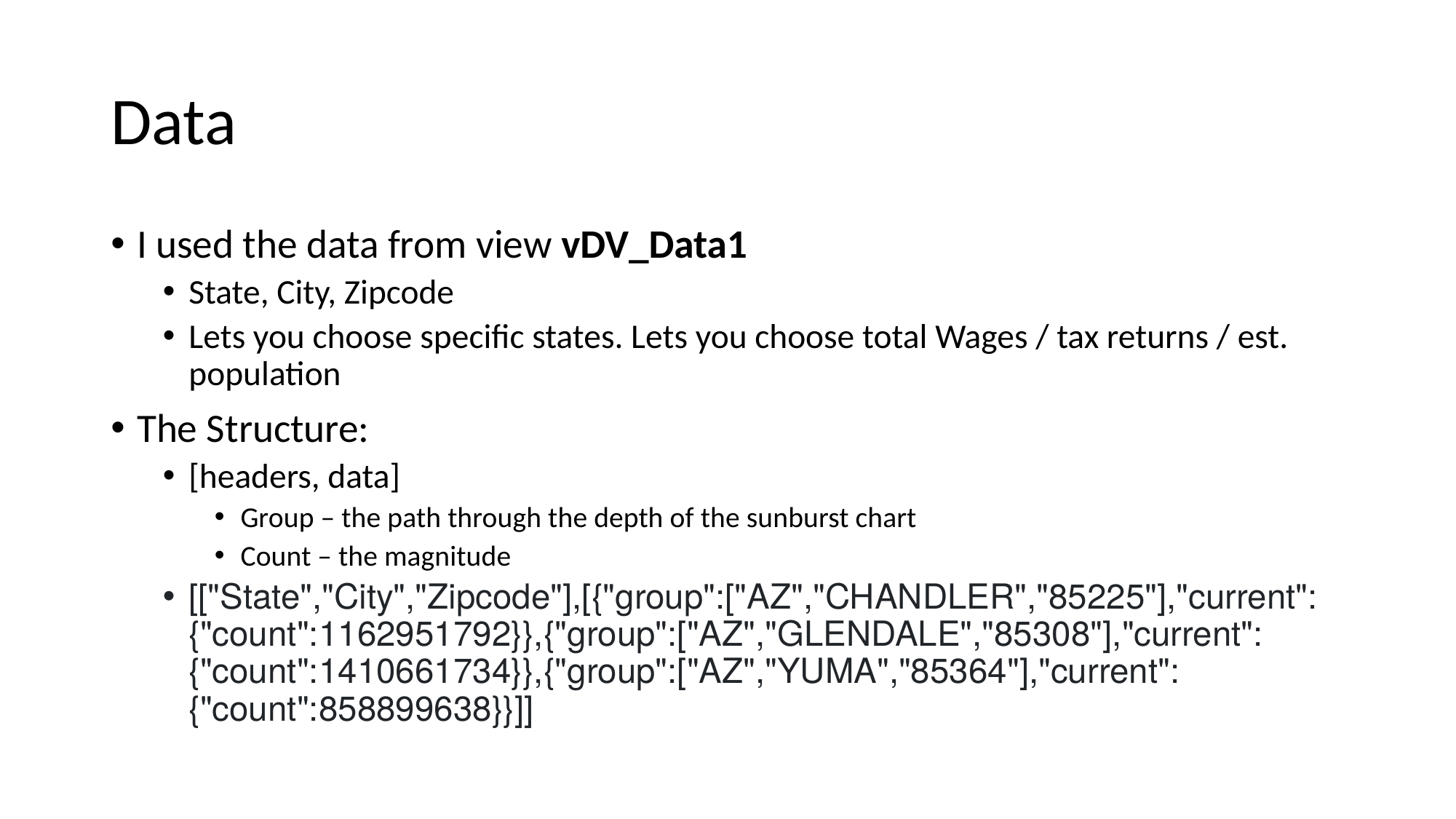

# Data
I used the data from view vDV_Data1
State, City, Zipcode
Lets you choose specific states. Lets you choose total Wages / tax returns / est. population
The Structure:
[headers, data]
Group – the path through the depth of the sunburst chart
Count – the magnitude
[["State","City","Zipcode"],[{"group":["AZ","CHANDLER","85225"],"current":{"count":1162951792}},{"group":["AZ","GLENDALE","85308"],"current":{"count":1410661734}},{"group":["AZ","YUMA","85364"],"current":{"count":858899638}}]]